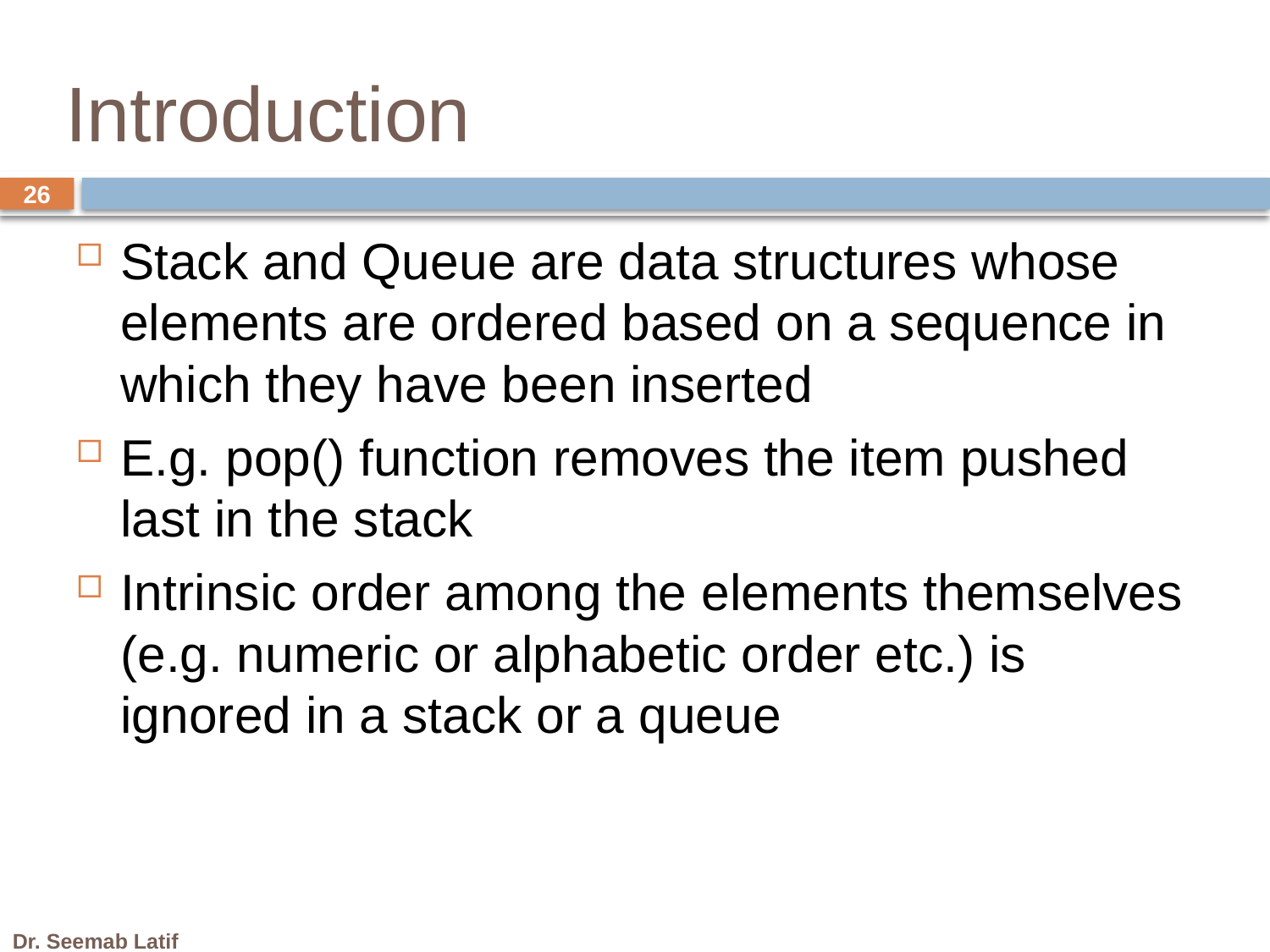

# Introduction
26
Stack and Queue are data structures whose elements are ordered based on a sequence in which they have been inserted
E.g. pop() function removes the item pushed last in the stack
Intrinsic order among the elements themselves (e.g. numeric or alphabetic order etc.) is ignored in a stack or a queue